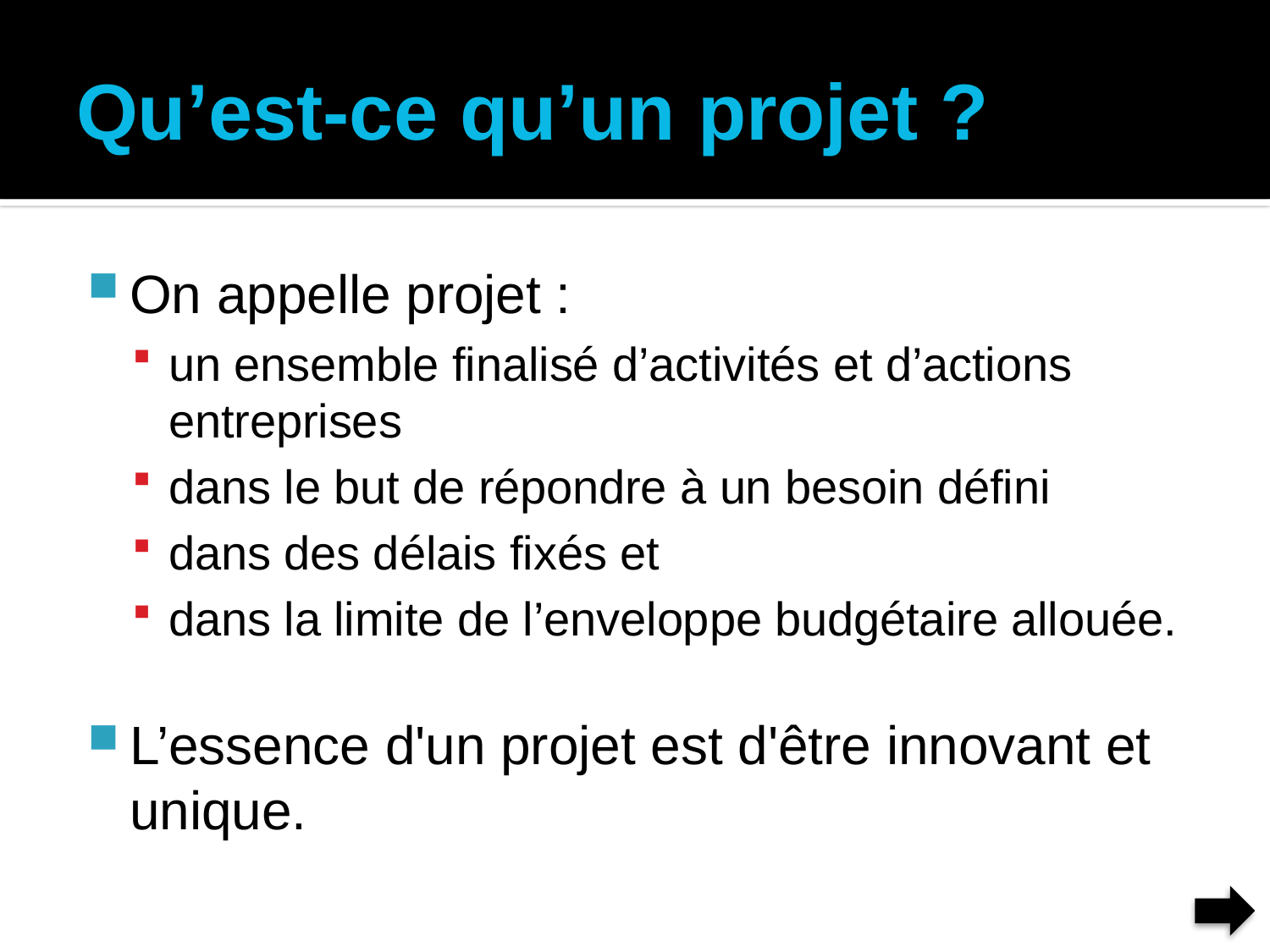

# Qu’est-ce qu’un projet ?
On appelle projet :
un ensemble finalisé d’activités et d’actions entreprises
dans le but de répondre à un besoin défini
dans des délais fixés et
dans la limite de l’enveloppe budgétaire allouée.

L’essence d'un projet est d'être innovant et unique.